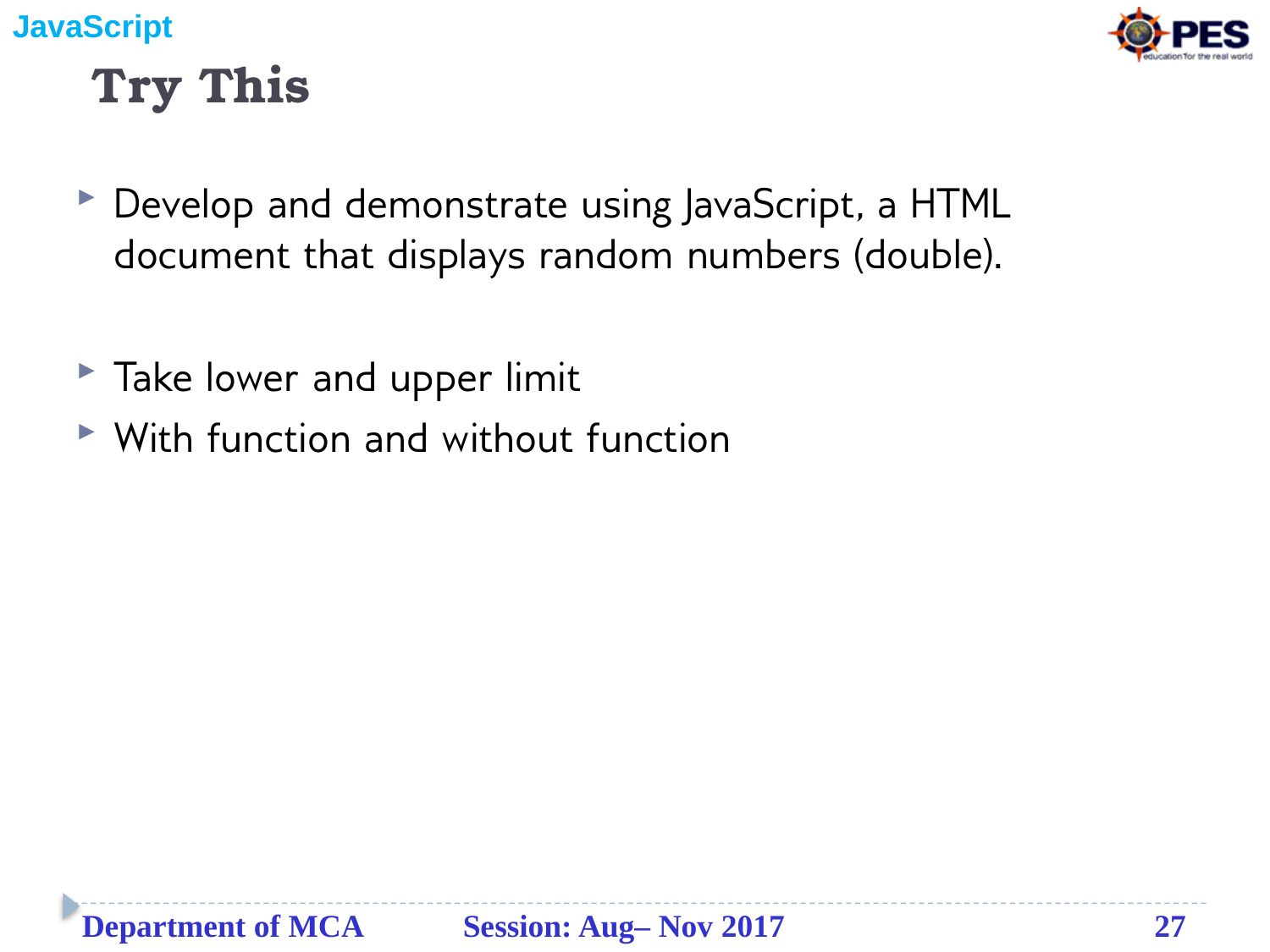

# Try This
Develop and demonstrate using JavaScript, a HTML document that displays random numbers (double).

Take lower and upper limit
With function and without function